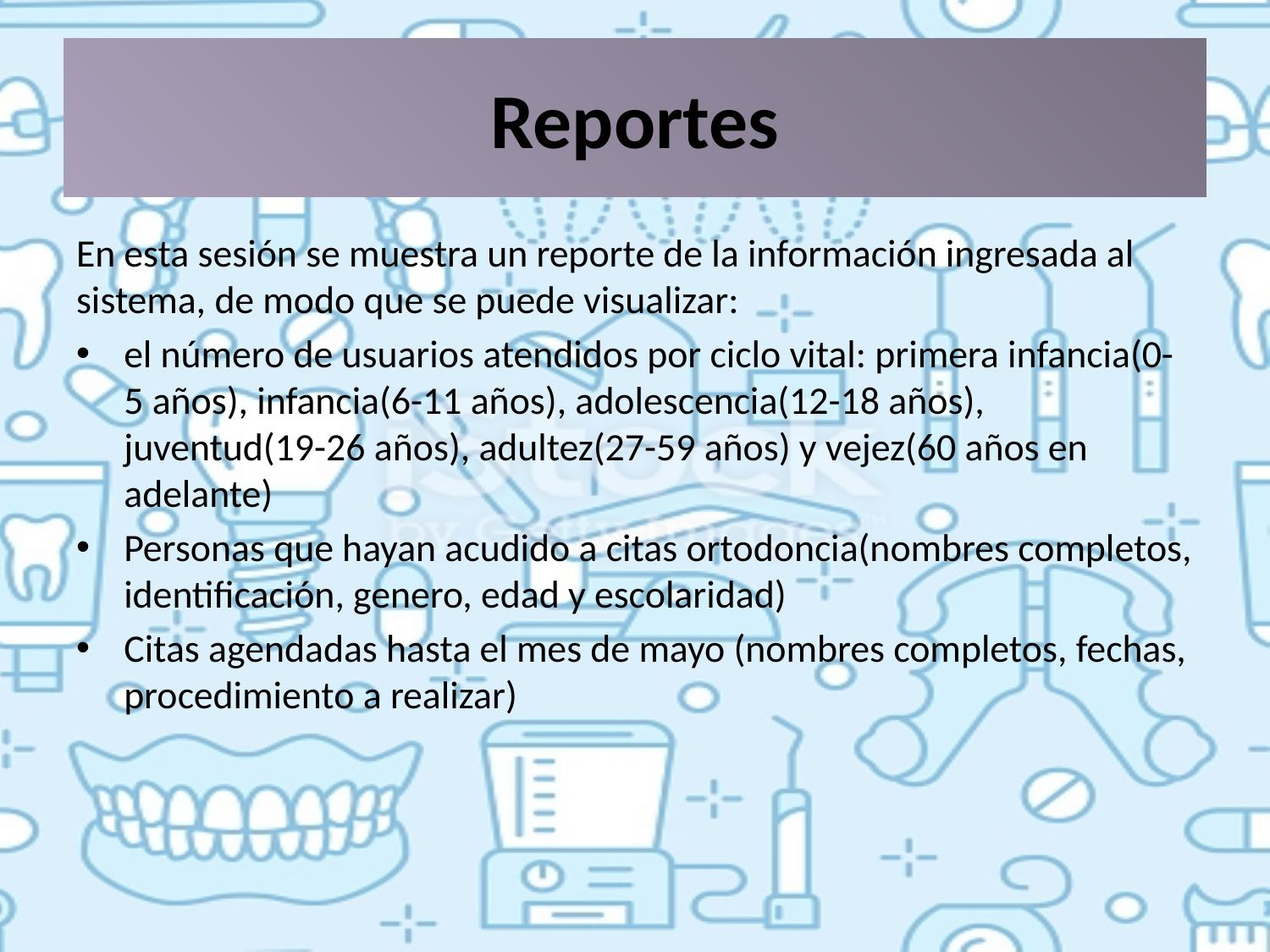

# Reportes
En esta sesión se muestra un reporte de la información ingresada al sistema, de modo que se puede visualizar:
el número de usuarios atendidos por ciclo vital: primera infancia(0-5 años), infancia(6-11 años), adolescencia(12-18 años), juventud(19-26 años), adultez(27-59 años) y vejez(60 años en adelante)
Personas que hayan acudido a citas ortodoncia(nombres completos, identificación, genero, edad y escolaridad)
Citas agendadas hasta el mes de mayo (nombres completos, fechas, procedimiento a realizar)